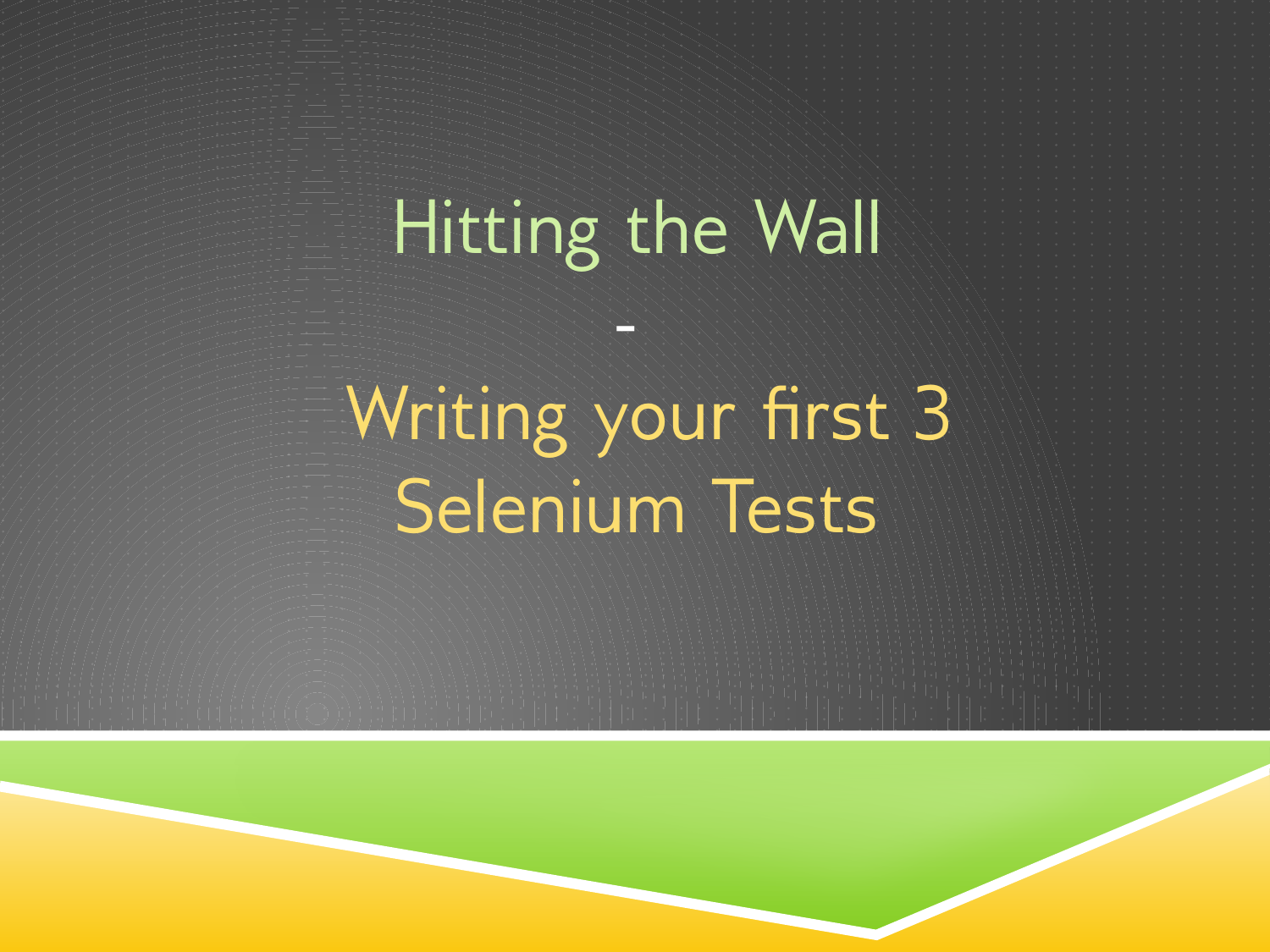

Hitting the Wall
-
 Writing your first 3 Selenium Tests